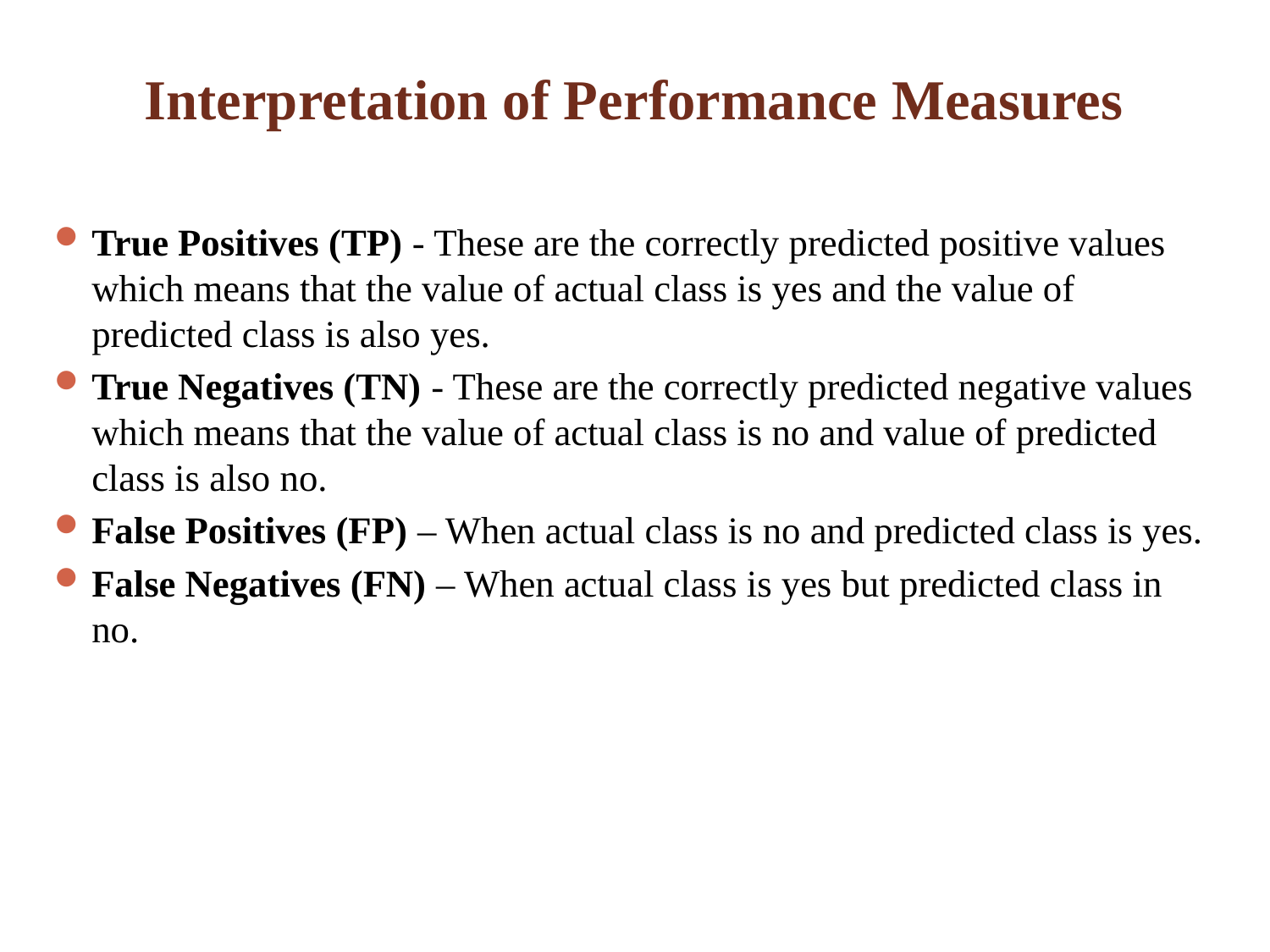

# Interpretation of Performance Measures
24
True Positives (TP) - These are the correctly predicted positive values which means that the value of actual class is yes and the value of predicted class is also yes.
True Negatives (TN) - These are the correctly predicted negative values which means that the value of actual class is no and value of predicted class is also no.
False Positives (FP) – When actual class is no and predicted class is yes.
False Negatives (FN) – When actual class is yes but predicted class in no.